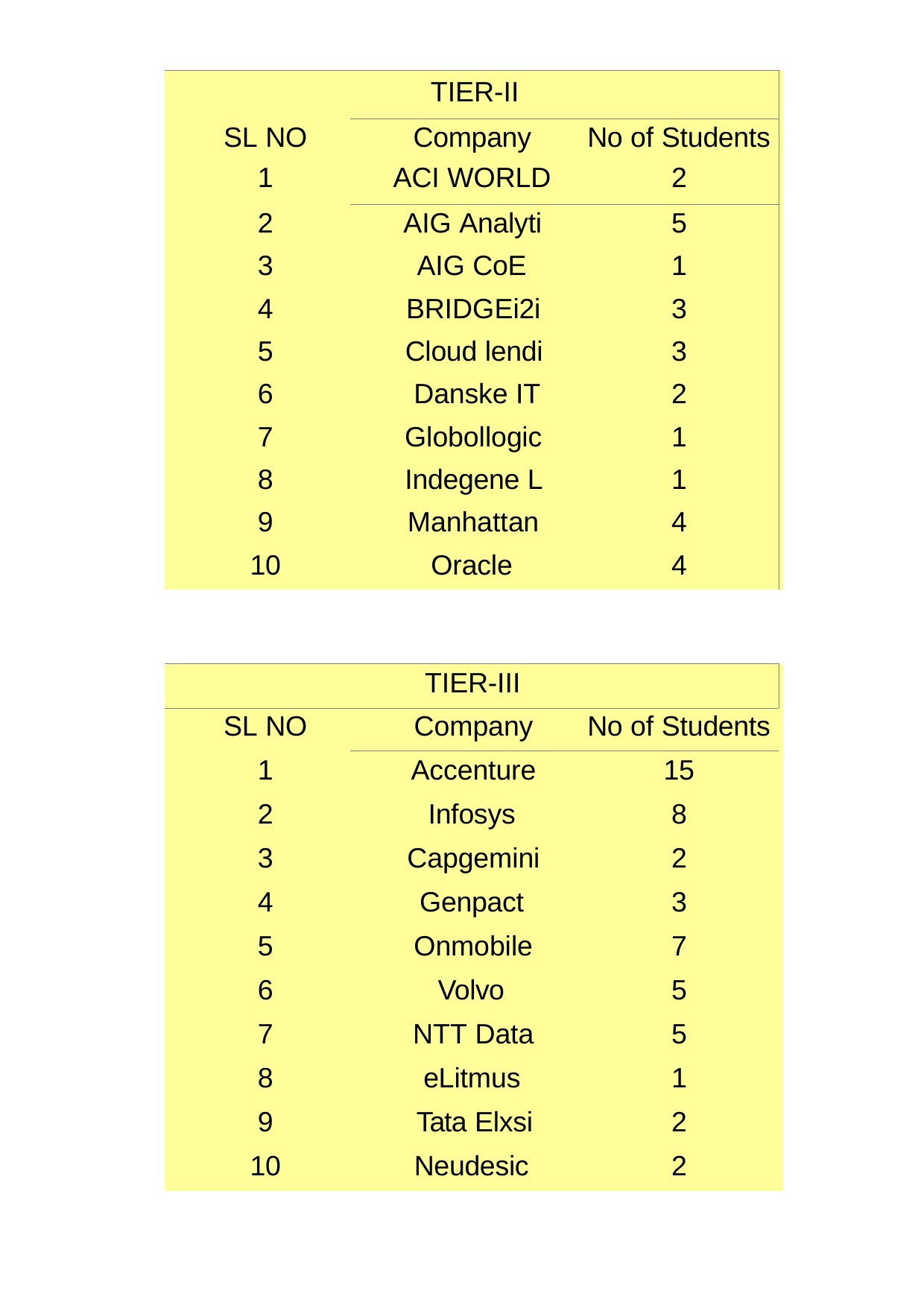

|  | TIER-II |  |  |
| --- | --- | --- | --- |
| SL NO 1 | Company ACI WORLD | No of Students 2 |  |
| 2 | AIG Analyti | 5 |  |
| 3 | AIG CoE | 1 |  |
| 4 | BRIDGEi2i | 3 |  |
| 5 | Cloud lendi | 3 |  |
| 6 | Danske IT | 2 |  |
| 7 | Globollogic | 1 |  |
| 8 | Indegene L | 1 |  |
| 9 | Manhattan | 4 |  |
| 10 | Oracle | 4 |  |
|  |  |  |  |
|  | TIER-III |  |  |
| SL NO | Company | No of Students |  |
| 1 | Accenture | 15 |  |
| 2 | Infosys | 8 |  |
| 3 | Capgemini | 2 |  |
| 4 | Genpact | 3 |  |
| 5 | Onmobile | 7 |  |
| 6 | Volvo | 5 |  |
| 7 | NTT Data | 5 |  |
| 8 | eLitmus | 1 |  |
| 9 | Tata Elxsi | 2 |  |
| 10 | Neudesic | 2 |  |